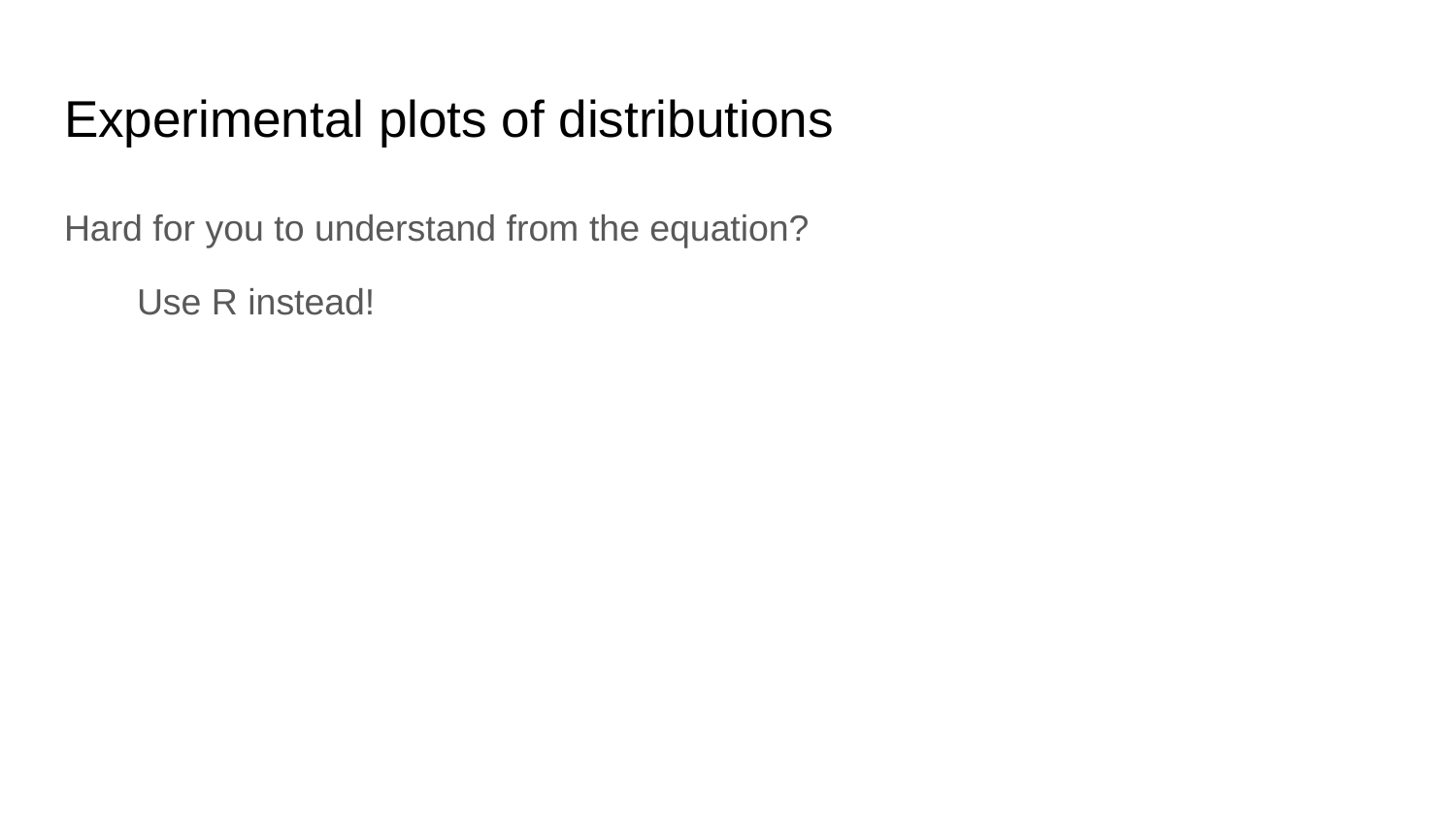

# Experimental plots of distributions
Hard for you to understand from the equation?
Use R instead!